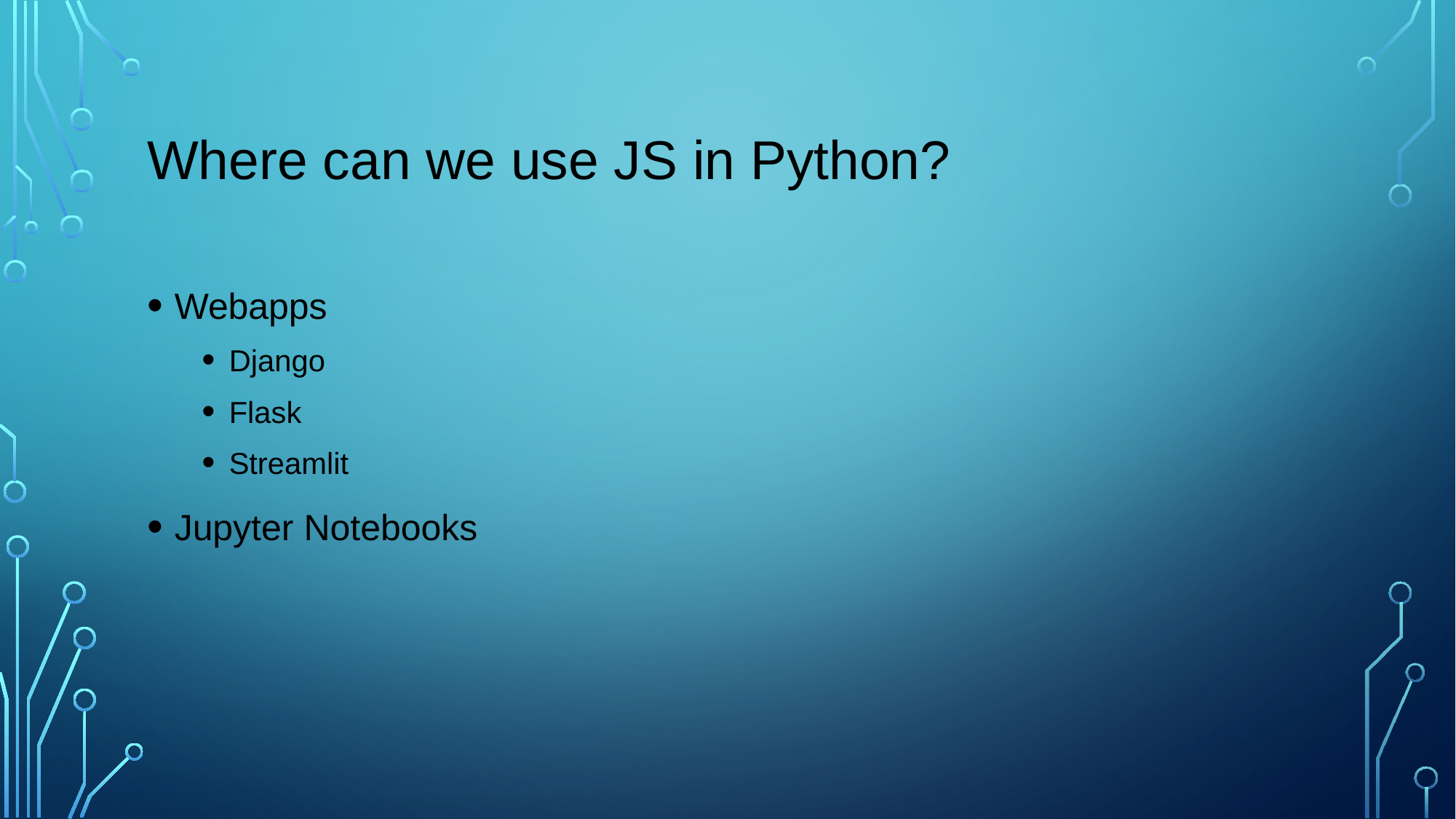

# Where can we use JS in Python?
Webapps
Django
Flask
Streamlit
Jupyter Notebooks